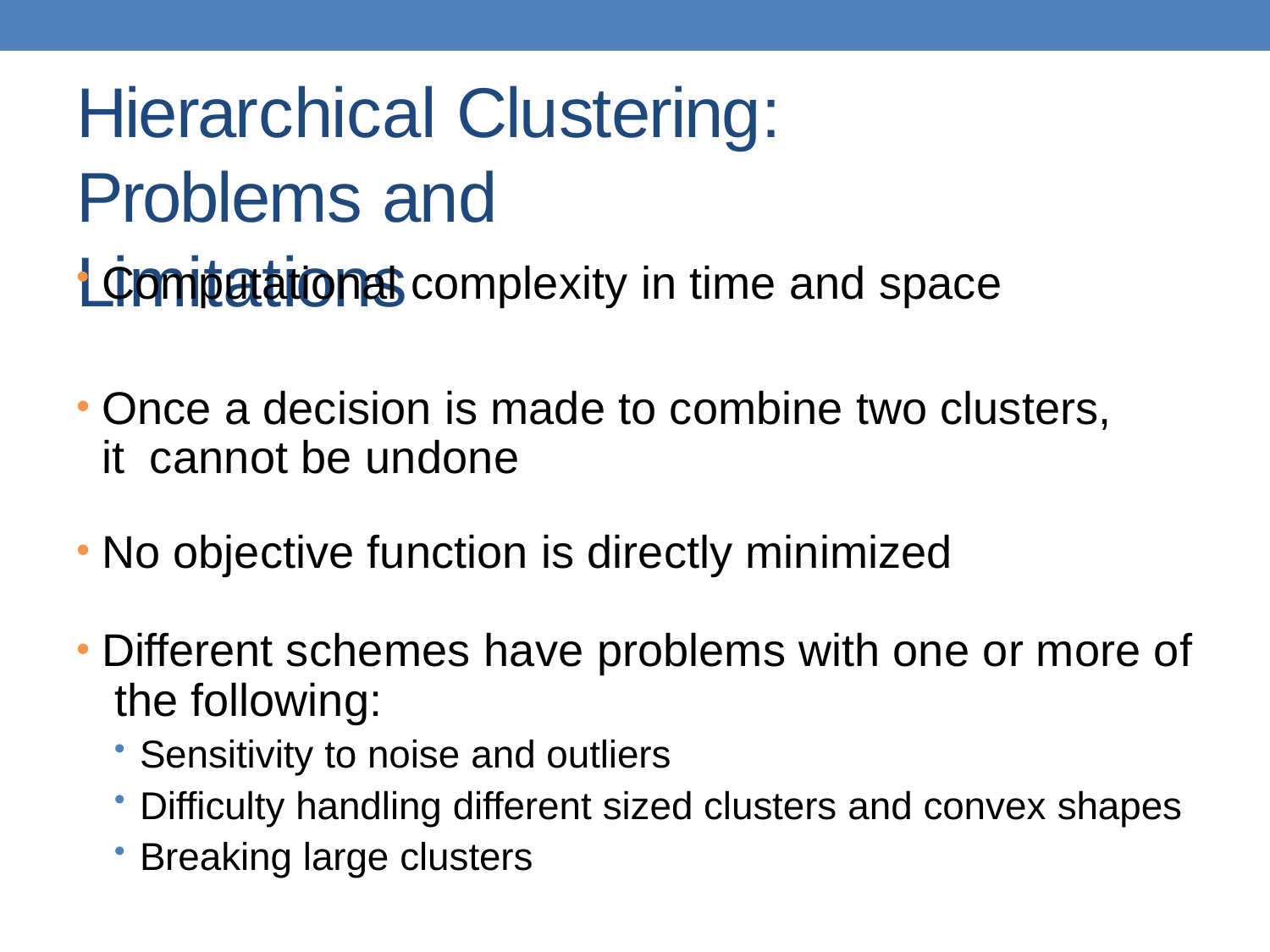

# Hierarchical Clustering:  Problems and Limitations
Computational complexity in time and space

Once a decision is made to combine two clusters, it  cannot be undone
No objective function is directly minimized

Different schemes have problems with one or more of  the following:
Sensitivity to noise and outliers
Difficulty handling different sized clusters and convex shapes
Breaking large clusters